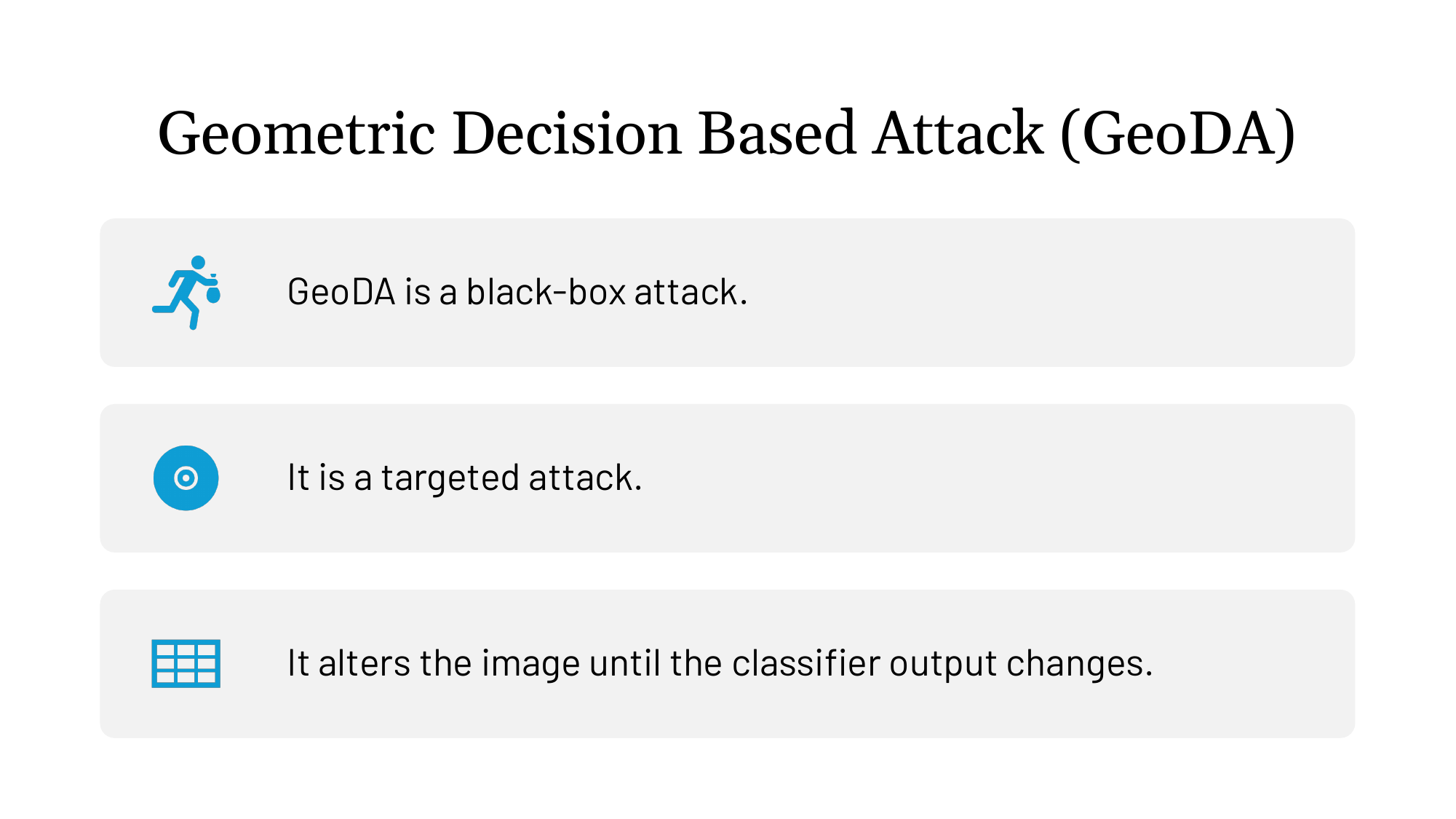

# Geometric Decision Based Attack (GeoDA)
GeoDA is a black-box attack.
It is a targeted attack.
It alters the image until the classifier output changes.